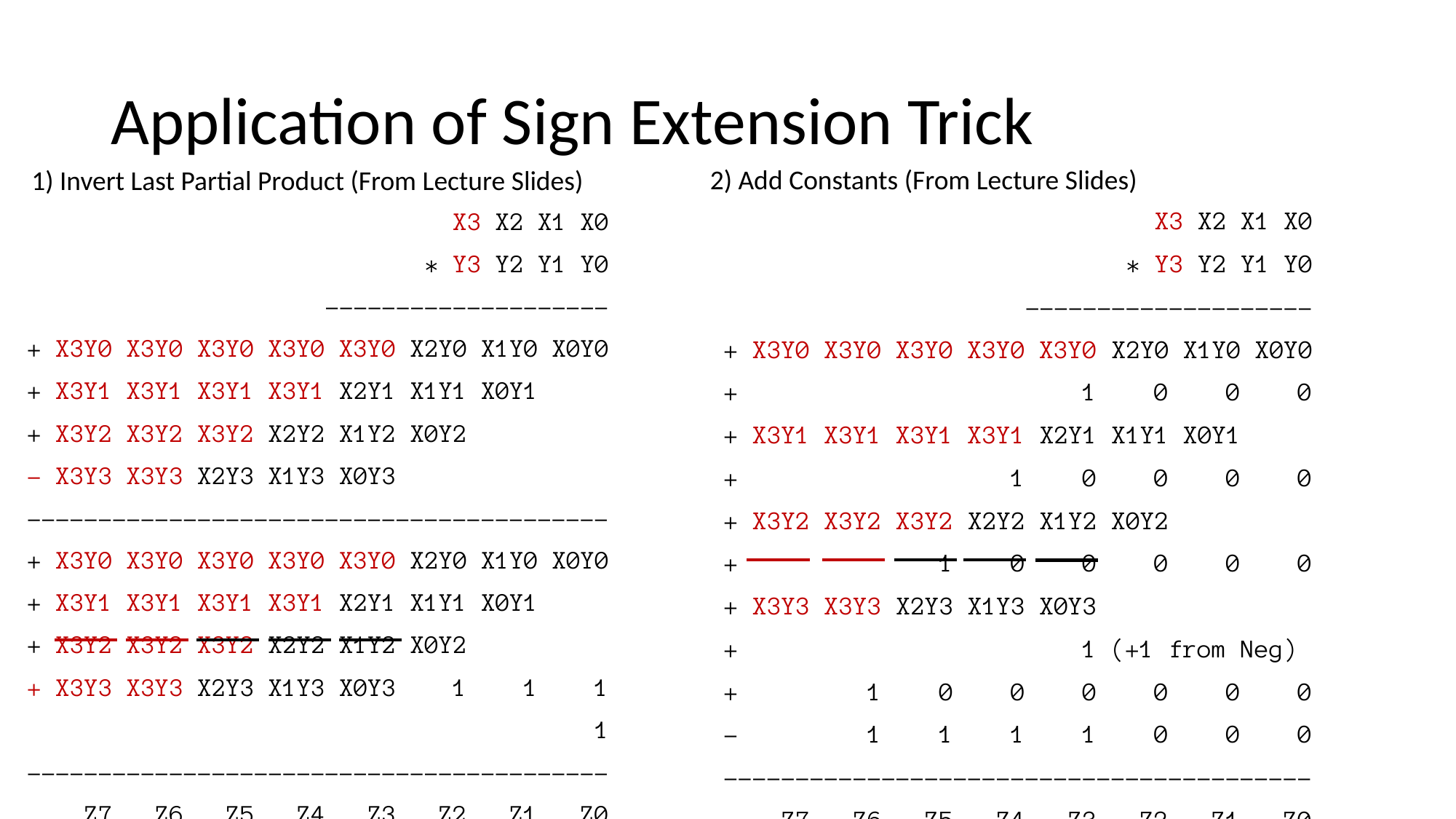

# Application of Sign Extension Trick
2) Add Constants (From Lecture Slides)
1) Invert Last Partial Product (From Lecture Slides)
                              X3 X2 X1 X0
                            * Y3 Y2 Y1 Y0
                     --------------------
+ X3Y0 X3Y0 X3Y0 X3Y0 X3Y0 X2Y0 X1Y0 X0Y0
+                        1    0    0    0
+ X3Y1 X3Y1 X3Y1 X3Y1 X2Y1 X1Y1 X0Y1
+                   1    0    0    0    0
+ X3Y2 X3Y2 X3Y2 X2Y2 X1Y2 X0Y2
+              1    0    0    0    0    0
+ X3Y3 X3Y3 X2Y3 X1Y3 X0Y3
+                        1 (+1 from Neg)
+         1    0    0    0    0    0    0
-         1    1    1    1    0    0    0
-----------------------------------------
    Z7   Z6   Z5   Z4   Z3   Z2   Z1   Z0
                              X3 X2 X1 X0
                            * Y3 Y2 Y1 Y0
                     --------------------
+ X3Y0 X3Y0 X3Y0 X3Y0 X3Y0 X2Y0 X1Y0 X0Y0
+ X3Y1 X3Y1 X3Y1 X3Y1 X2Y1 X1Y1 X0Y1
+ X3Y2 X3Y2 X3Y2 X2Y2 X1Y2 X0Y2
- X3Y3 X3Y3 X2Y3 X1Y3 X0Y3
-----------------------------------------
+ X3Y0 X3Y0 X3Y0 X3Y0 X3Y0 X2Y0 X1Y0 X0Y0
+ X3Y1 X3Y1 X3Y1 X3Y1 X2Y1 X1Y1 X0Y1
+ X3Y2 X3Y2 X3Y2 X2Y2 X1Y2 X0Y2
+ X3Y3 X3Y3 X2Y3 X1Y3 X0Y3    1    1    1
                                        1
-----------------------------------------
    Z7   Z6   Z5   Z4   Z3   Z2   Z1   Z0